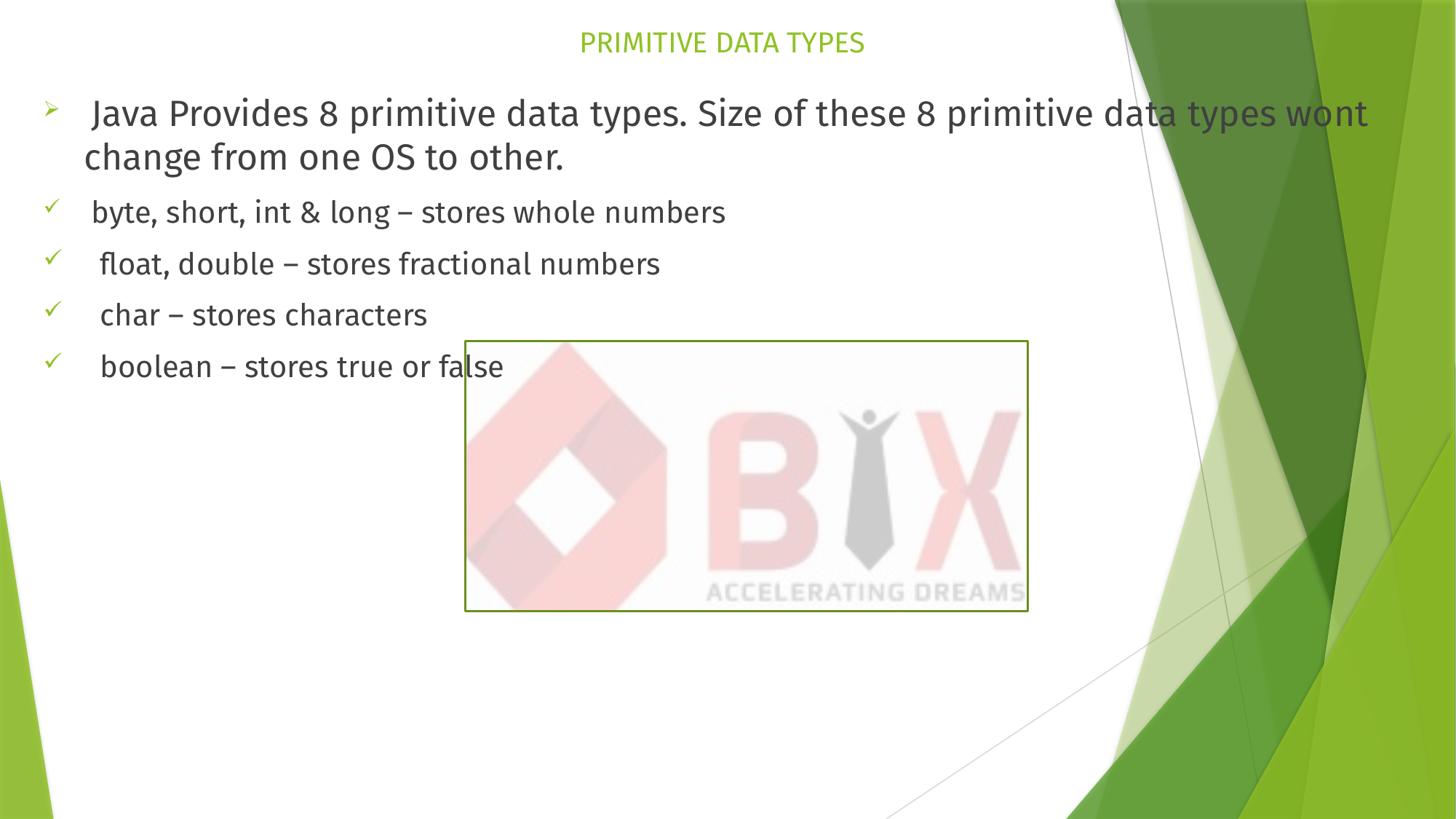

# PRIMITIVE DATA TYPES
 Java Provides 8 primitive data types. Size of these 8 primitive data types wont change from one OS to other.
 byte, short, int & long – stores whole numbers
  float, double – stores fractional numbers
  char – stores characters
  boolean – stores true or false